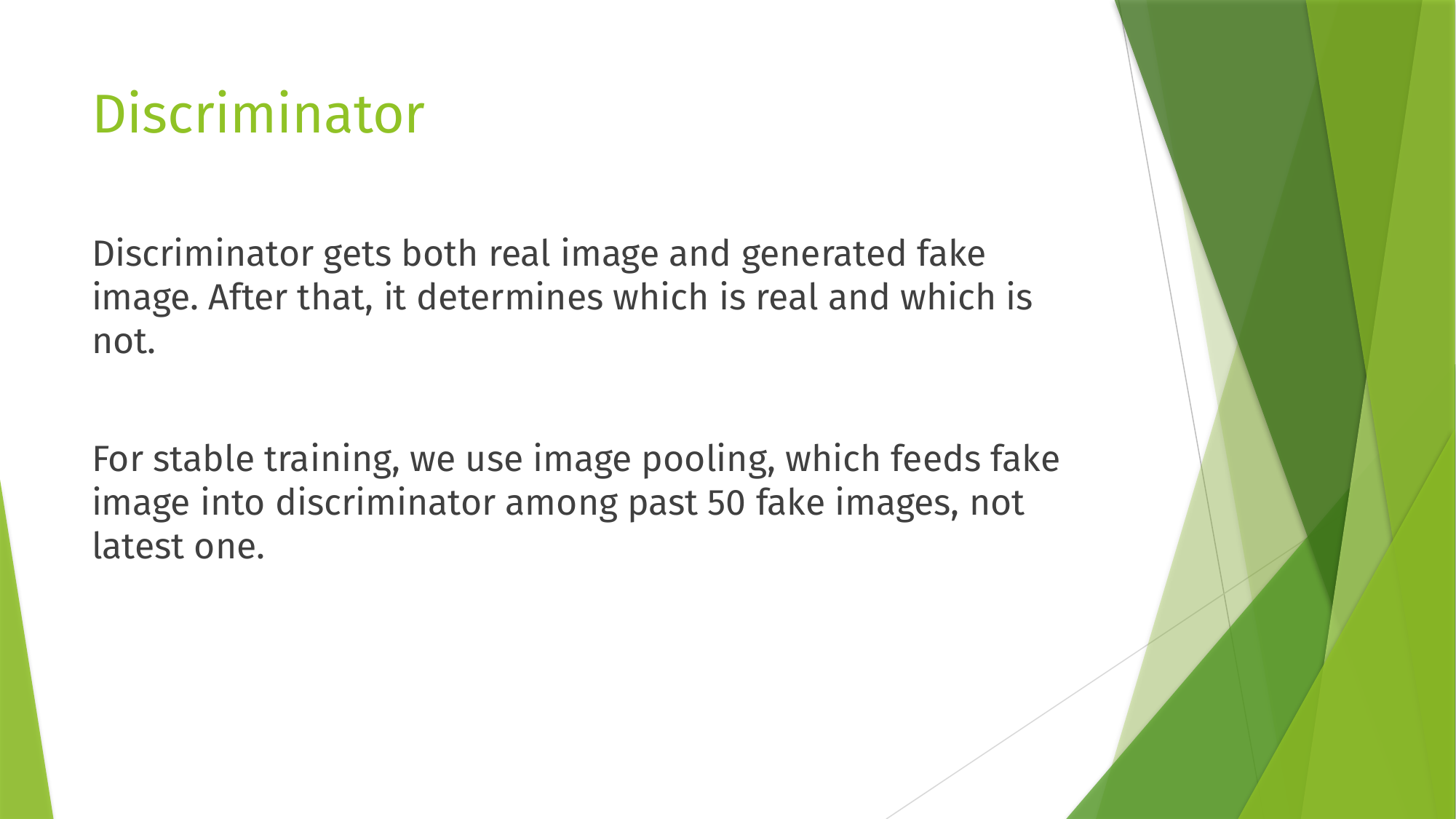

# Discriminator
Discriminator gets both real image and generated fake image. After that, it determines which is real and which is not.

For stable training, we use image pooling, which feeds fake image into discriminator among past 50 fake images, not latest one.